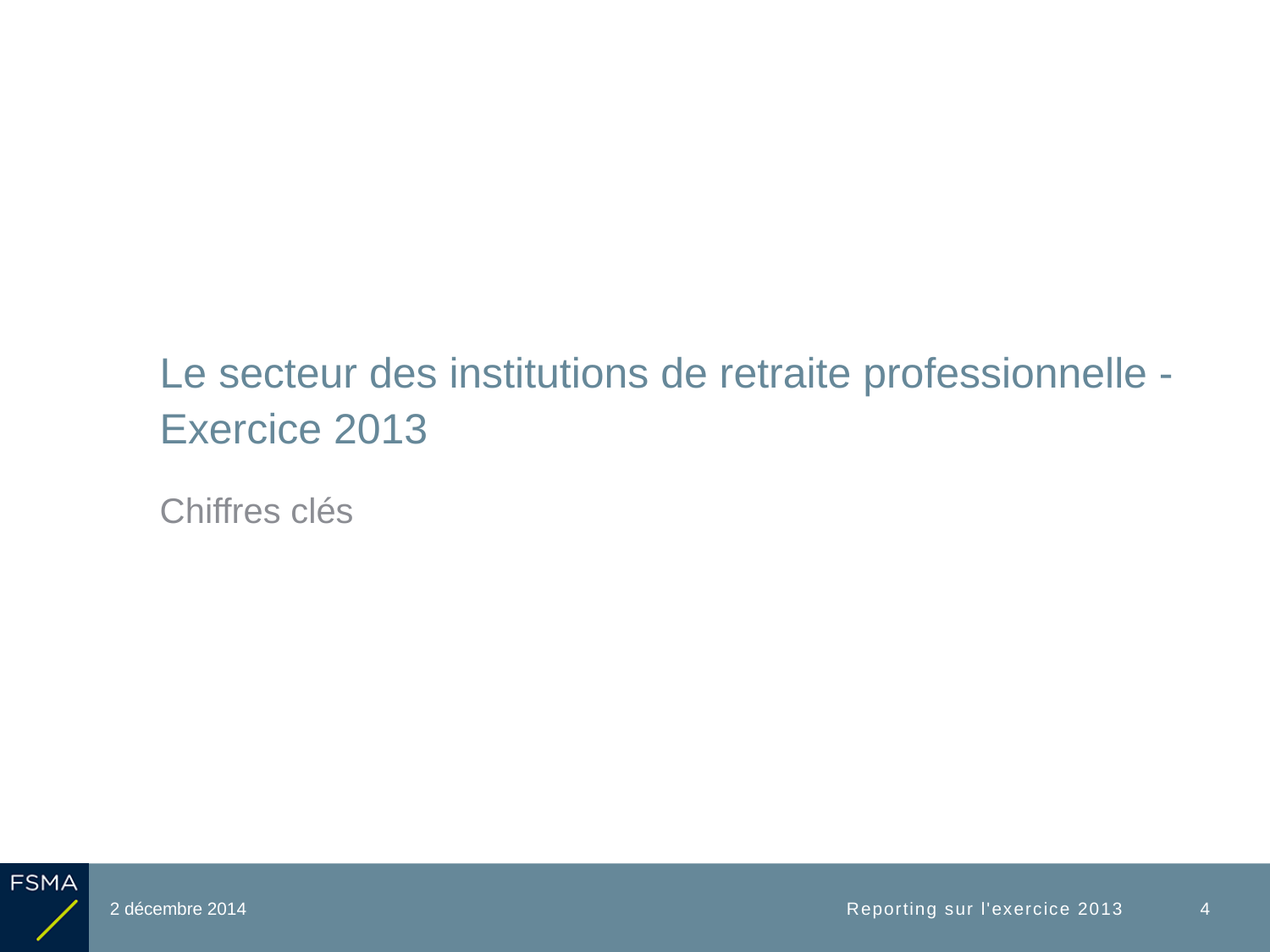

# Le secteur des institutions de retraite professionnelle - Exercice 2013
Chiffres clés
2 décembre 2014
Reporting sur l'exercice 2013
4